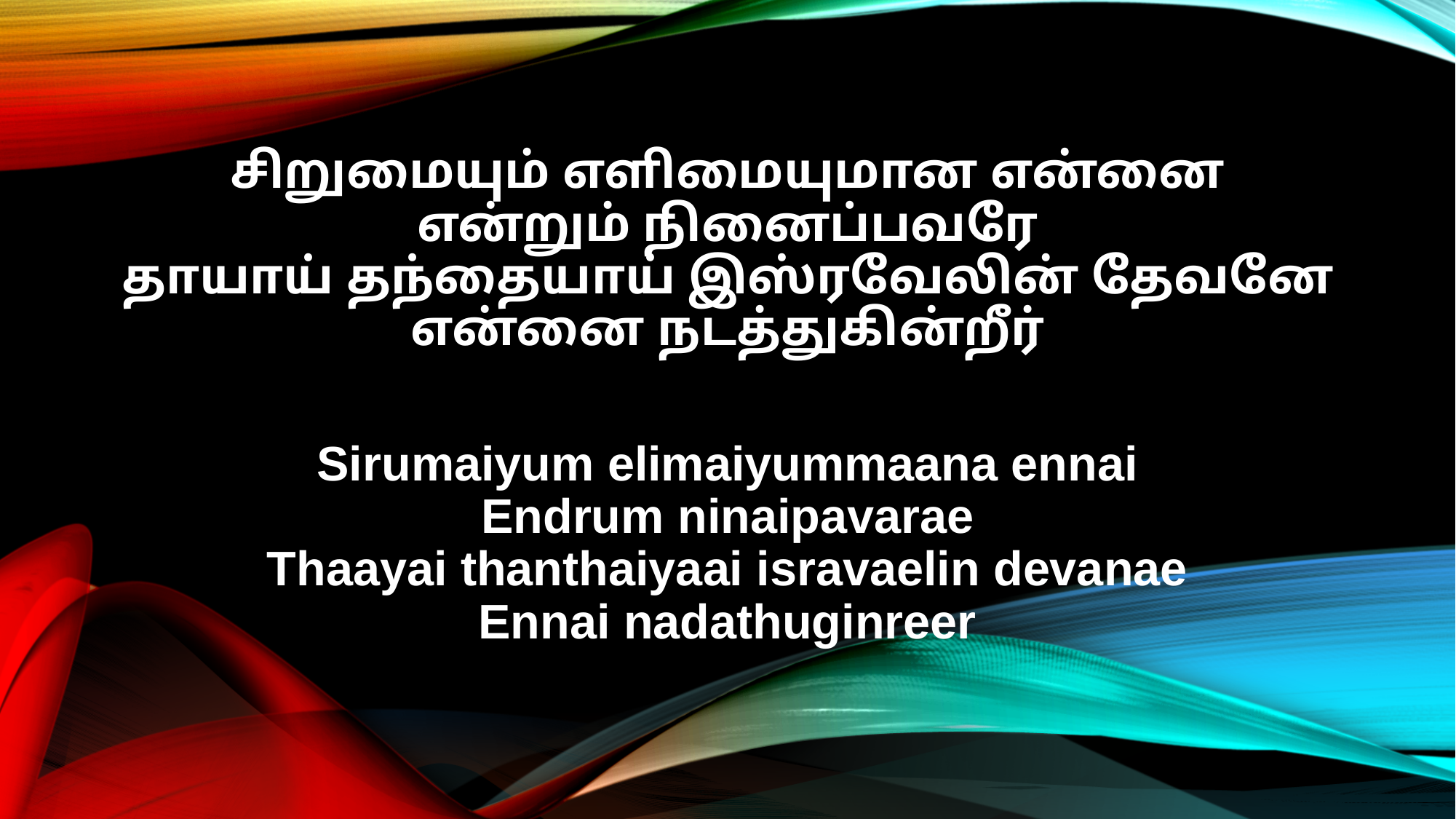

சிறுமையும் எளிமையுமான என்னை
என்றும் நினைப்பவரே
தாயாய் தந்தையாய் இஸ்ரவேலின் தேவனே
என்னை நடத்துகின்றீர்

Sirumaiyum elimaiyummaana ennai
Endrum ninaipavarae
Thaayai thanthaiyaai isravaelin devanae
Ennai nadathuginreer